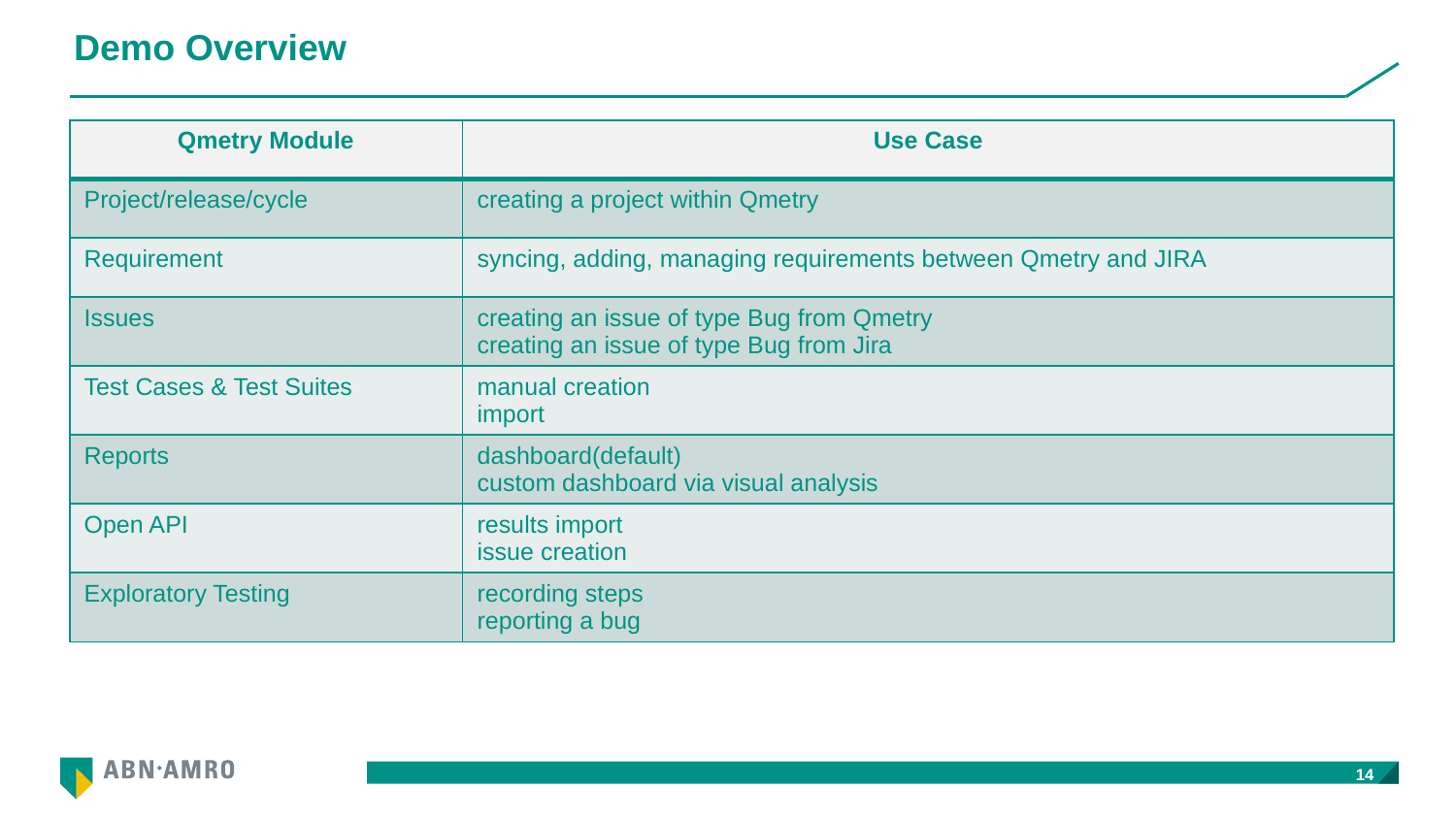

# Demo Overview
| Qmetry Module | Use Case |
| --- | --- |
| Project/release/cycle | creating a project within Qmetry |
| Requirement | syncing, adding, managing requirements between Qmetry and JIRA |
| Issues | creating an issue of type Bug from Qmetry creating an issue of type Bug from Jira |
| Test Cases & Test Suites | manual creation import |
| Reports | dashboard(default) custom dashboard via visual analysis |
| Open API | results import issue creation |
| Exploratory Testing | recording steps reporting a bug |
14